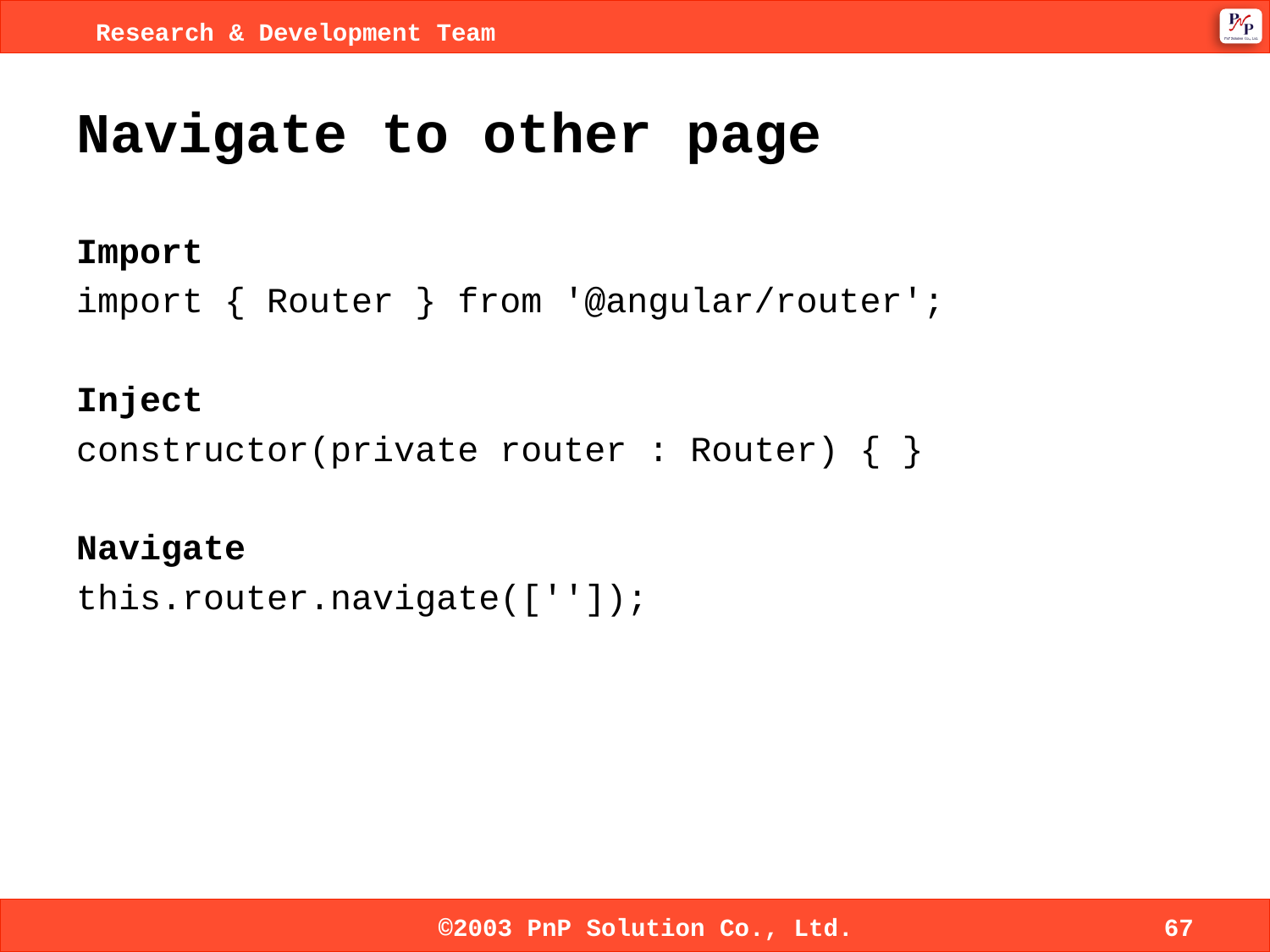

# Navigate to other page
Import
import { Router } from '@angular/router';

Inject
constructor(private router : Router) { }

Navigate
this.router.navigate(['']);

©2003 PnP Solution Co., Ltd.
67